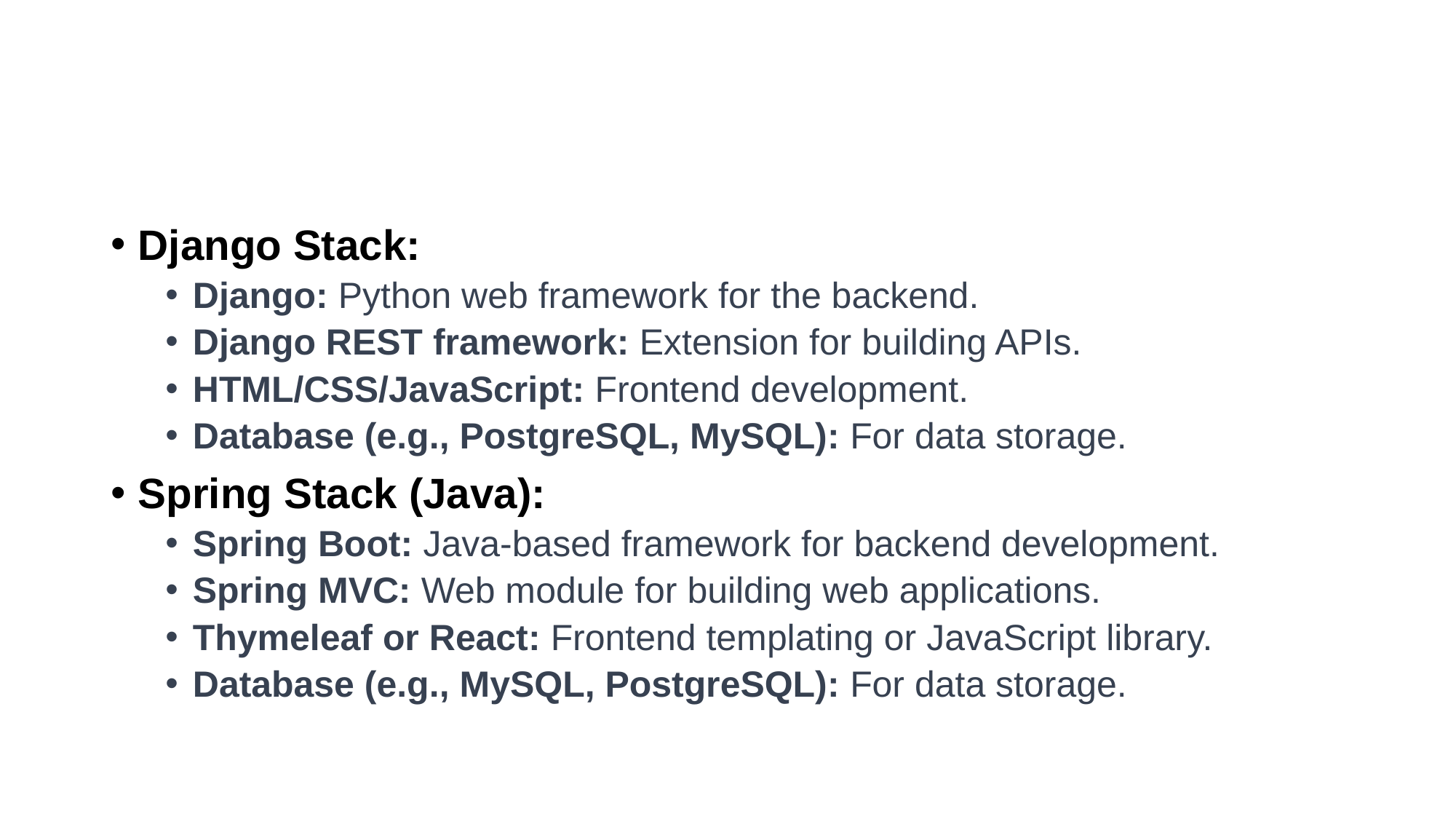

#
Django Stack:
Django: Python web framework for the backend.
Django REST framework: Extension for building APIs.
HTML/CSS/JavaScript: Frontend development.
Database (e.g., PostgreSQL, MySQL): For data storage.
Spring Stack (Java):
Spring Boot: Java-based framework for backend development.
Spring MVC: Web module for building web applications.
Thymeleaf or React: Frontend templating or JavaScript library.
Database (e.g., MySQL, PostgreSQL): For data storage.